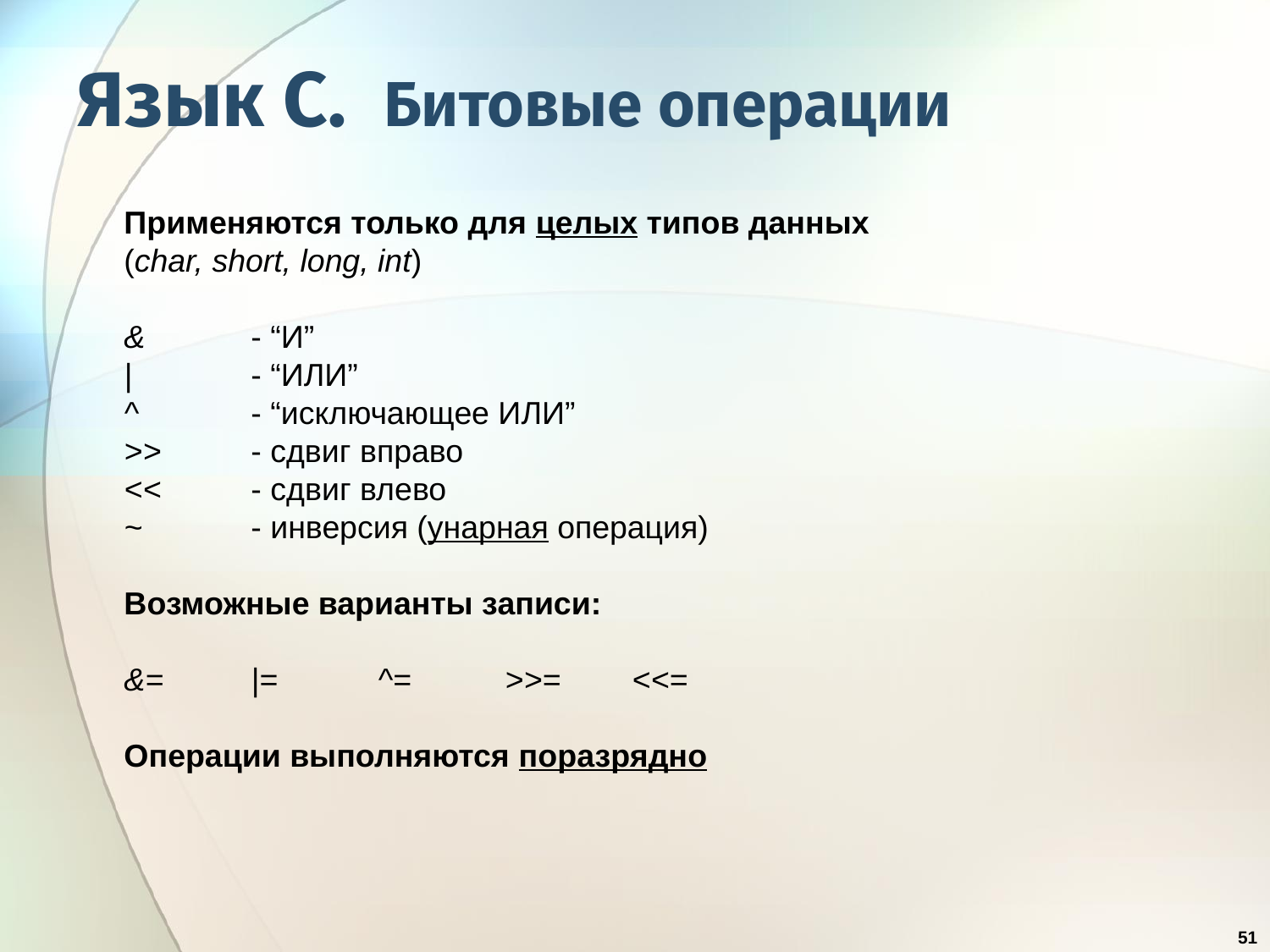

# Язык С.  Битовые операции
Применяются только для целых типов данных
(char, short, long, int)

& 	- “И”
|	- “ИЛИ”
^	- “исключающее ИЛИ”
>>	- сдвиг вправо
<<	- сдвиг влево
~	- инверсия (унарная операция)

Возможные варианты записи:

&=	|=	^=	>>=	<<=

Операции выполняются поразрядно

51